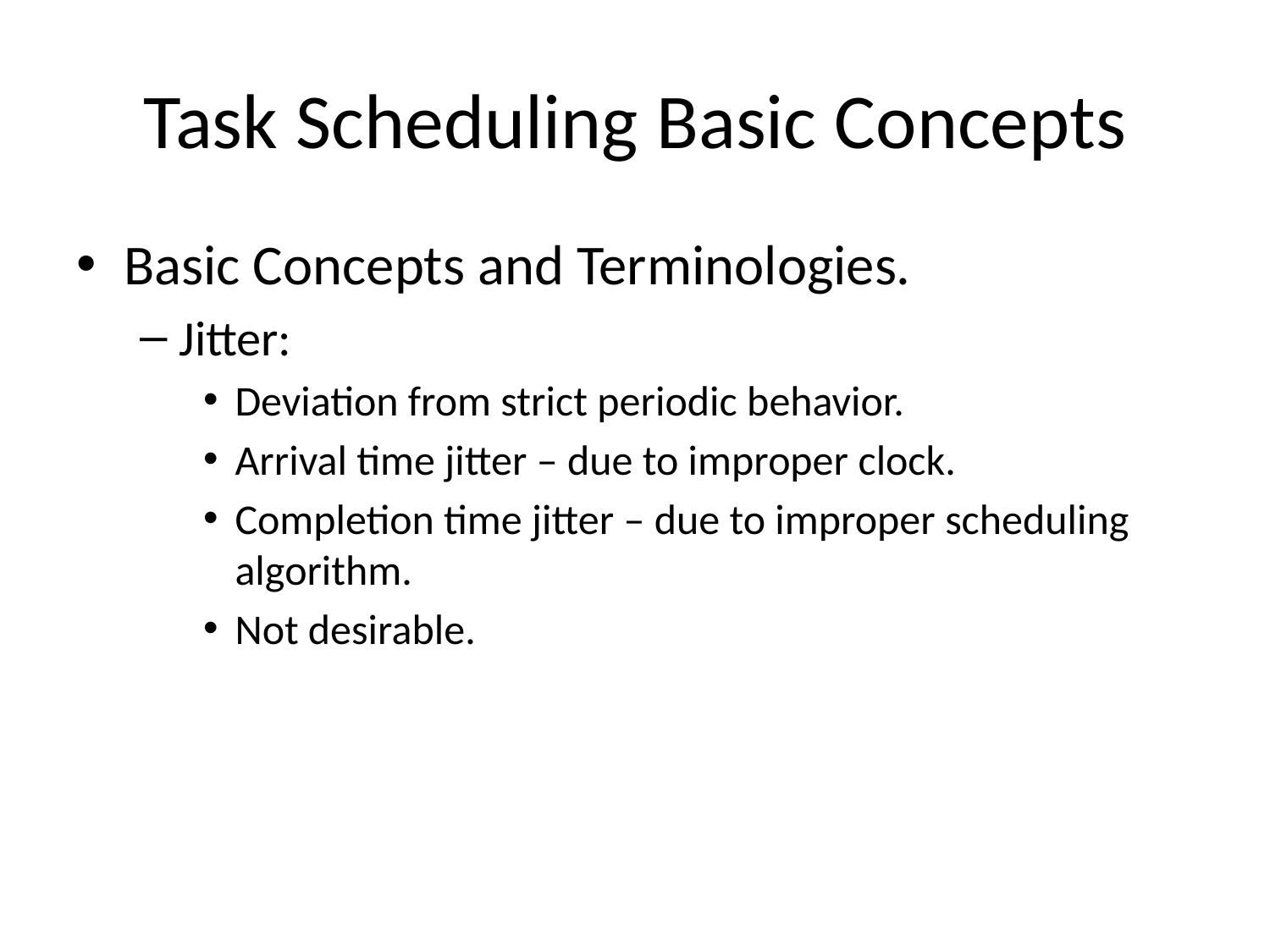

# Task Scheduling Basic Concepts
Basic Concepts and Terminologies.
Jitter:
Deviation from strict periodic behavior.
Arrival time jitter – due to improper clock.
Completion time jitter – due to improper scheduling algorithm.
Not desirable.